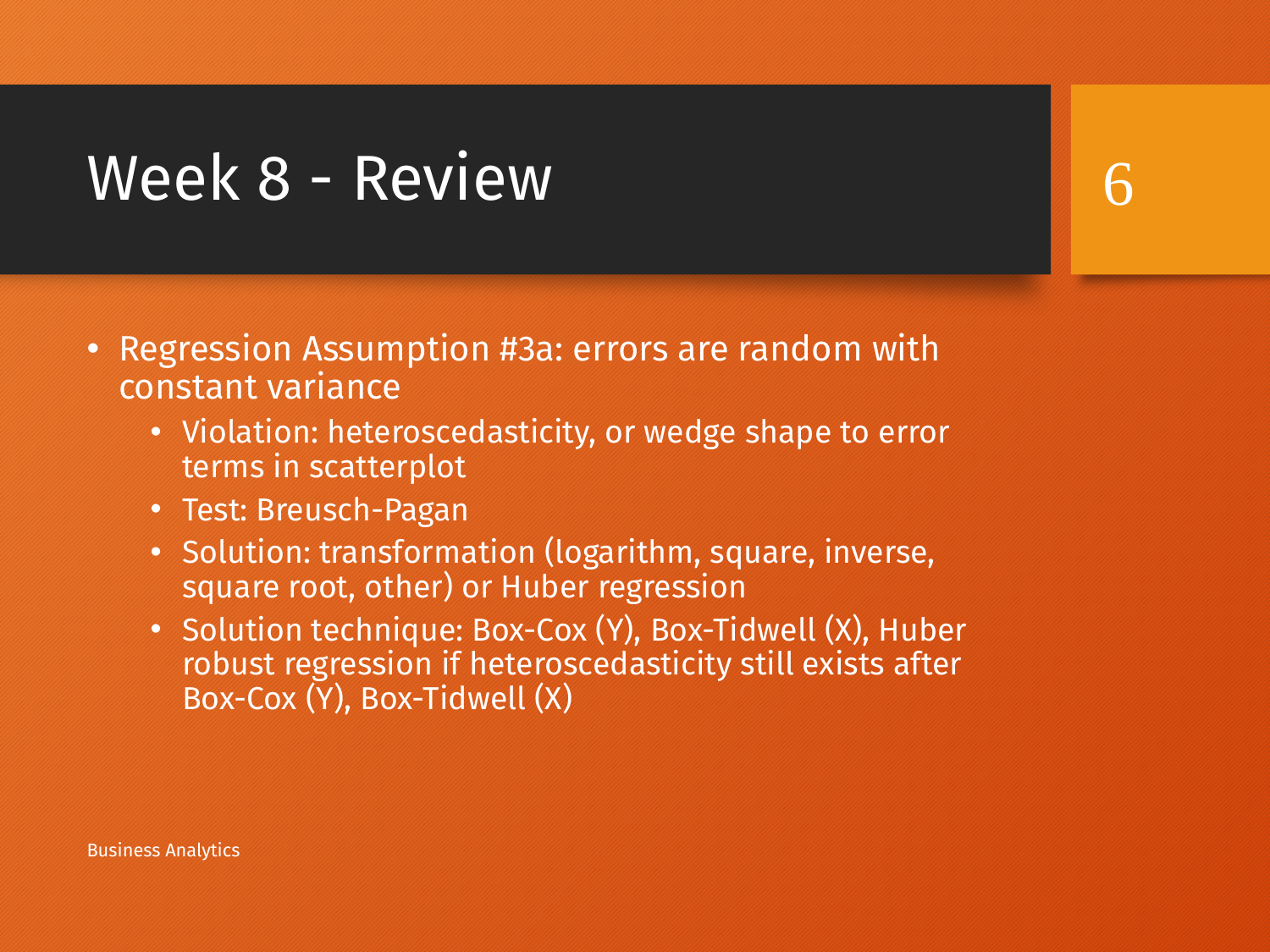

# Week 8 - Review
6
Regression Assumption #3a: errors are random with constant variance
Violation: heteroscedasticity, or wedge shape to error terms in scatterplot
Test: Breusch-Pagan
Solution: transformation (logarithm, square, inverse, square root, other) or Huber regression
Solution technique: Box-Cox (Y), Box-Tidwell (X), Huber robust regression if heteroscedasticity still exists after Box-Cox (Y), Box-Tidwell (X)
Business Analytics